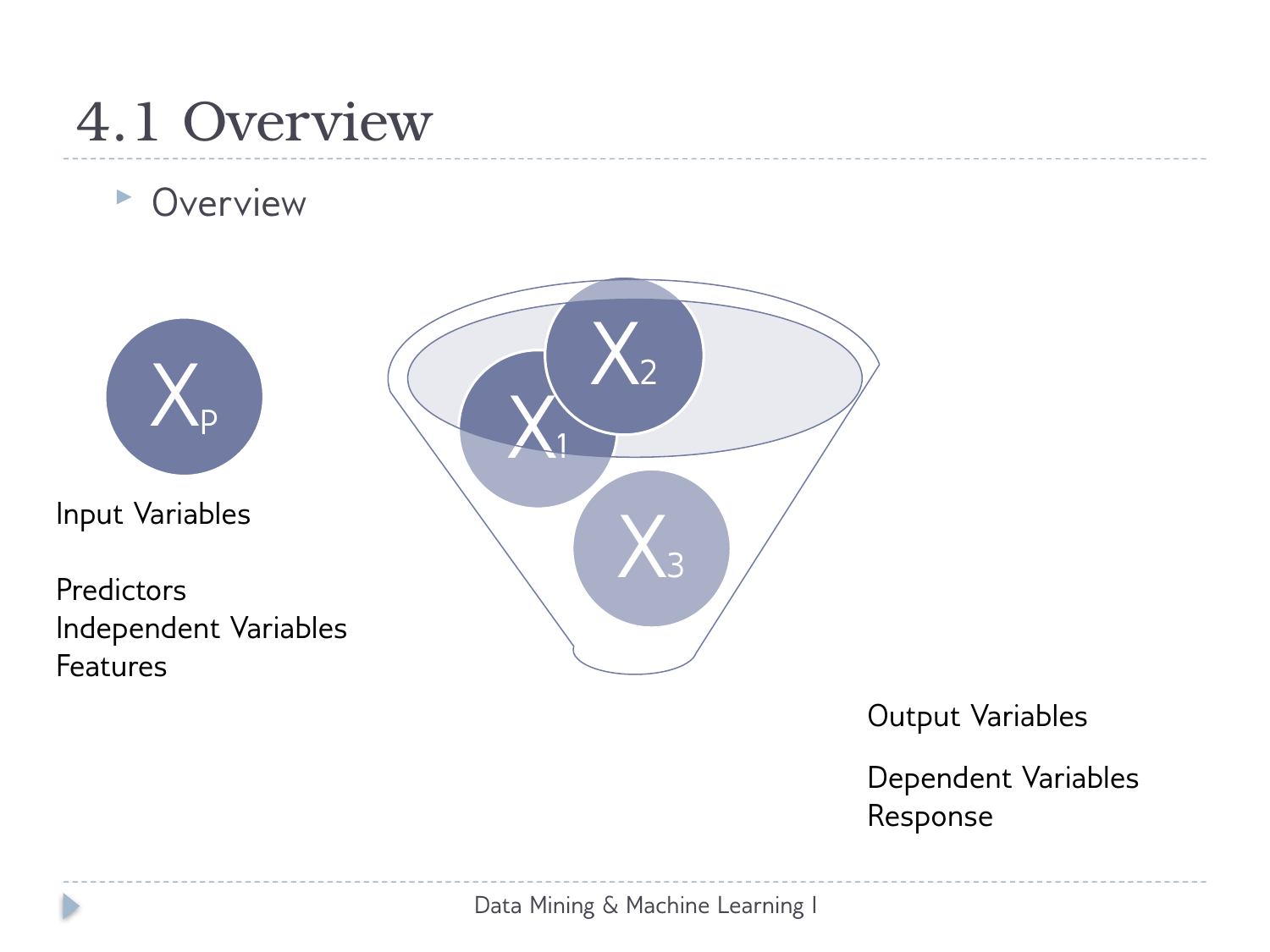

# 4.1 Overview
Overview

Y
X3
X1
X2

Xp
Input Variables
Predictors
Independent Variables
Features

Output Variables
Dependent Variables
Response
Data Mining & Machine Learning I